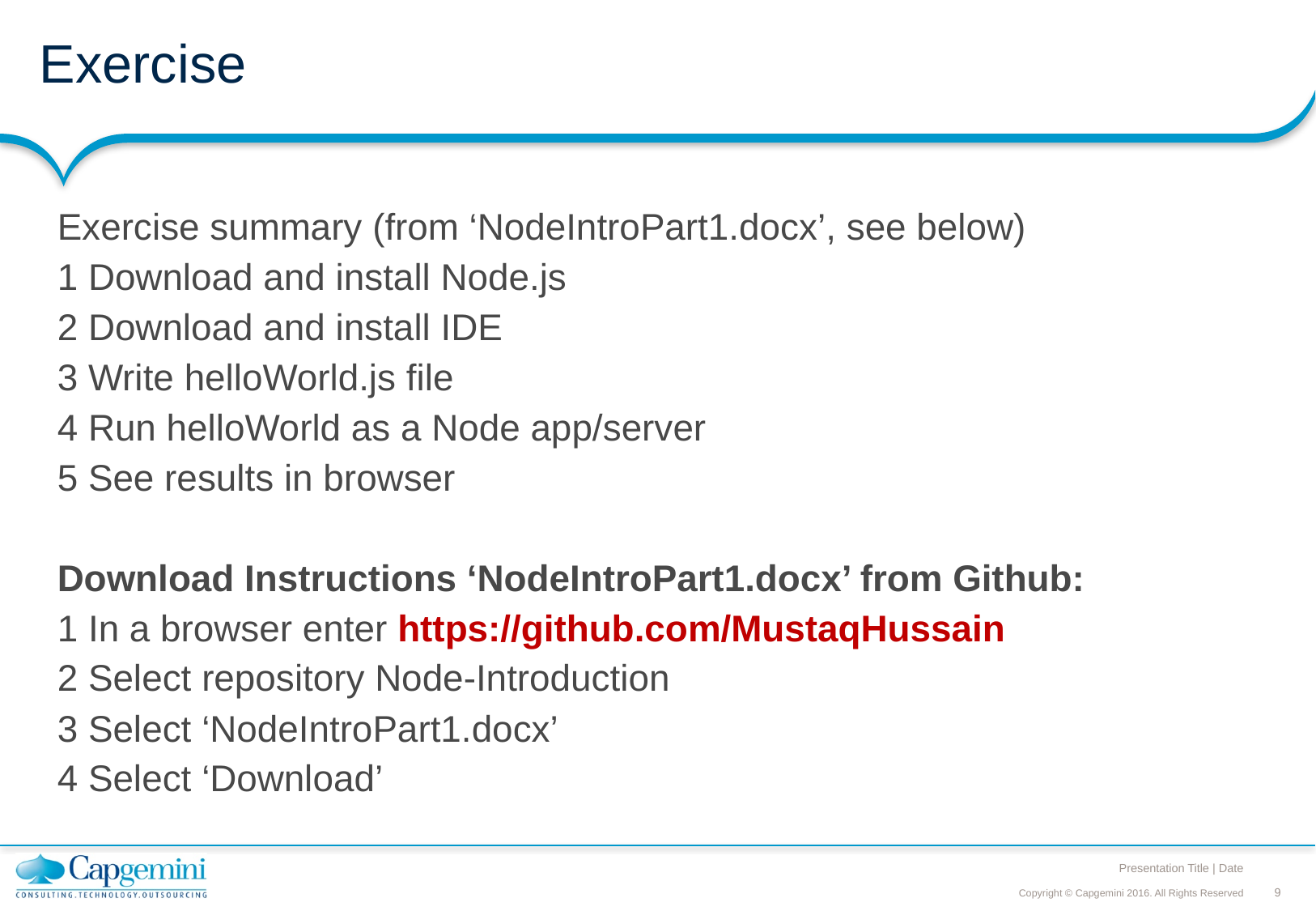

# Exercise
Exercise summary (from ‘NodeIntroPart1.docx’, see below)
1 Download and install Node.js
2 Download and install IDE
3 Write helloWorld.js file
4 Run helloWorld as a Node app/server
5 See results in browser

Download Instructions ‘NodeIntroPart1.docx’ from Github:
1 In a browser enter https://github.com/MustaqHussain
2 Select repository Node-Introduction
3 Select ‘NodeIntroPart1.docx’
4 Select ‘Download’